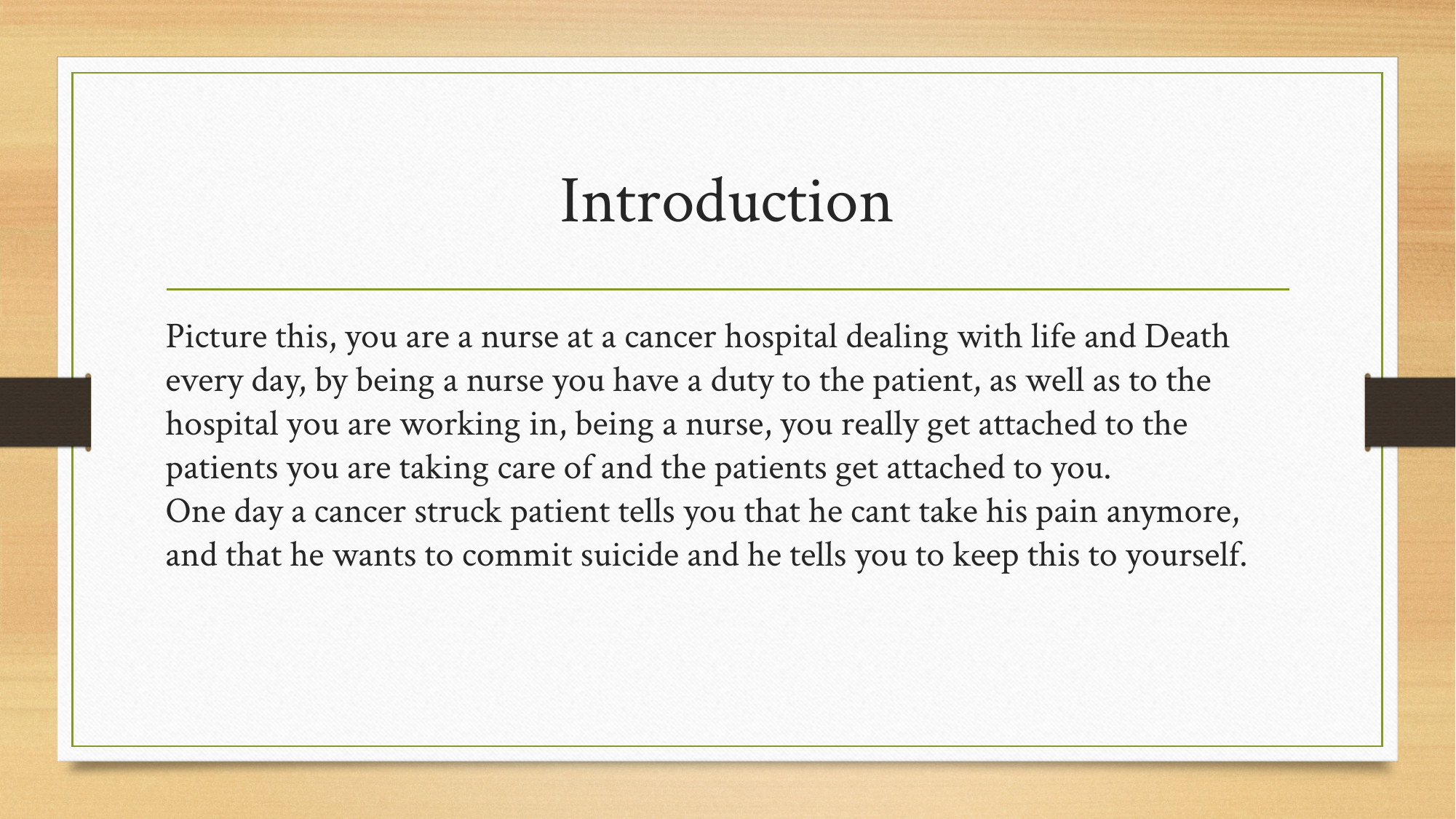

# Introduction
Picture this, you are a nurse at a cancer hospital dealing with life and Death every day, by being a nurse you have a duty to the patient, as well as to the hospital you are working in, being a nurse, you really get attached to the patients you are taking care of and the patients get attached to you.
One day a cancer struck patient tells you that he cant take his pain anymore, and that he wants to commit suicide and he tells you to keep this to yourself.